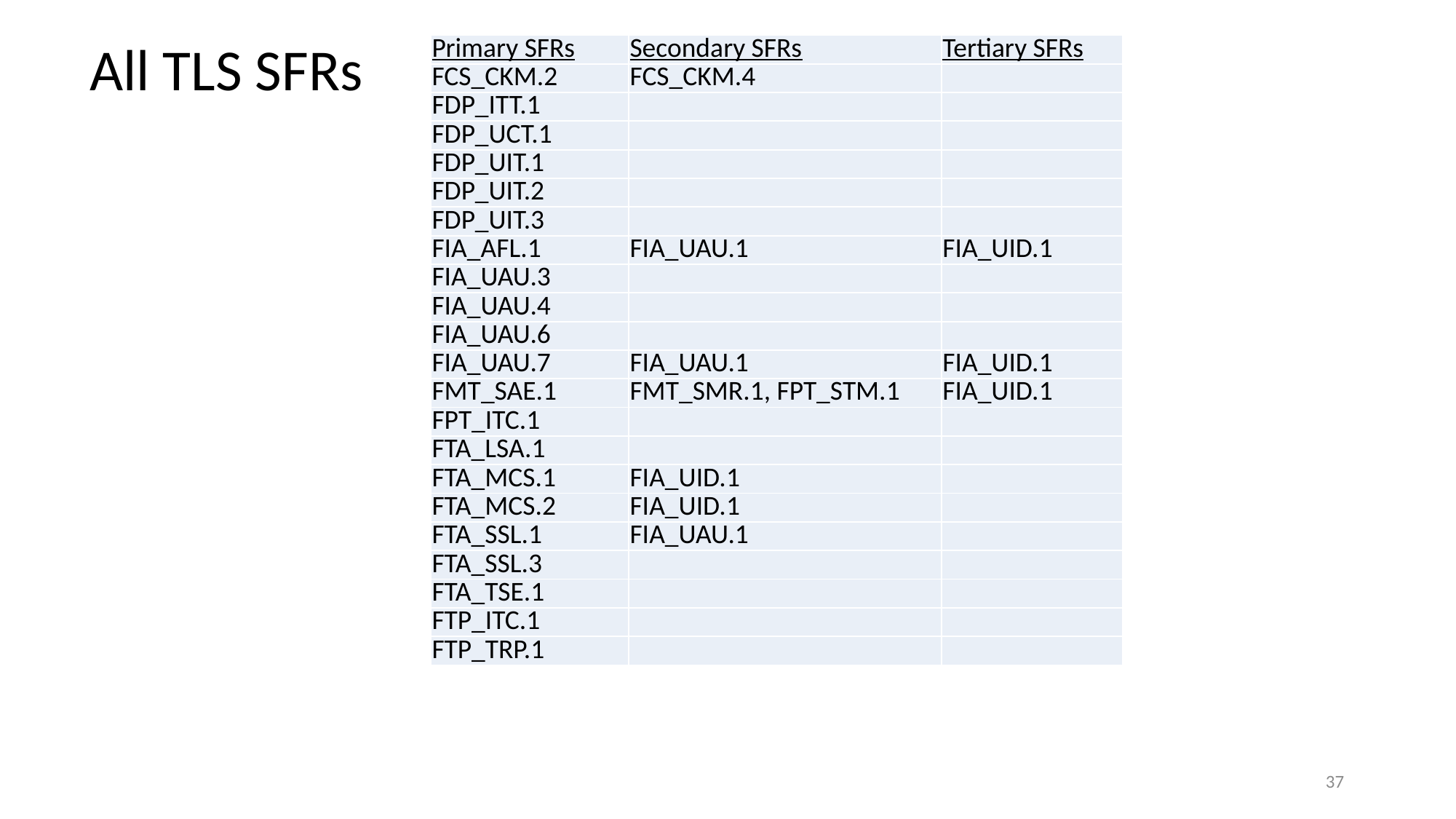

# All TLS SFRs
| Primary SFRs | Secondary SFRs | Tertiary SFRs |
| --- | --- | --- |
| FCS\_CKM.2 | FCS\_CKM.4 |  |
| FDP\_ITT.1 |  |  |
| FDP\_UCT.1 |  |  |
| FDP\_UIT.1 |  |  |
| FDP\_UIT.2 |  |  |
| FDP\_UIT.3 |  |  |
| FIA\_AFL.1 | FIA\_UAU.1 | FIA\_UID.1 |
| FIA\_UAU.3 |  |  |
| FIA\_UAU.4 |  |  |
| FIA\_UAU.6 |  |  |
| FIA\_UAU.7 | FIA\_UAU.1 | FIA\_UID.1 |
| FMT\_SAE.1 | FMT\_SMR.1, FPT\_STM.1 | FIA\_UID.1 |
| FPT\_ITC.1 |  |  |
| FTA\_LSA.1 |  |  |
| FTA\_MCS.1 | FIA\_UID.1 |  |
| FTA\_MCS.2 | FIA\_UID.1 |  |
| FTA\_SSL.1 | FIA\_UAU.1 |  |
| FTA\_SSL.3 |  |  |
| FTA\_TSE.1 |  |  |
| FTP\_ITC.1 |  |  |
| FTP\_TRP.1 |  |  |
37